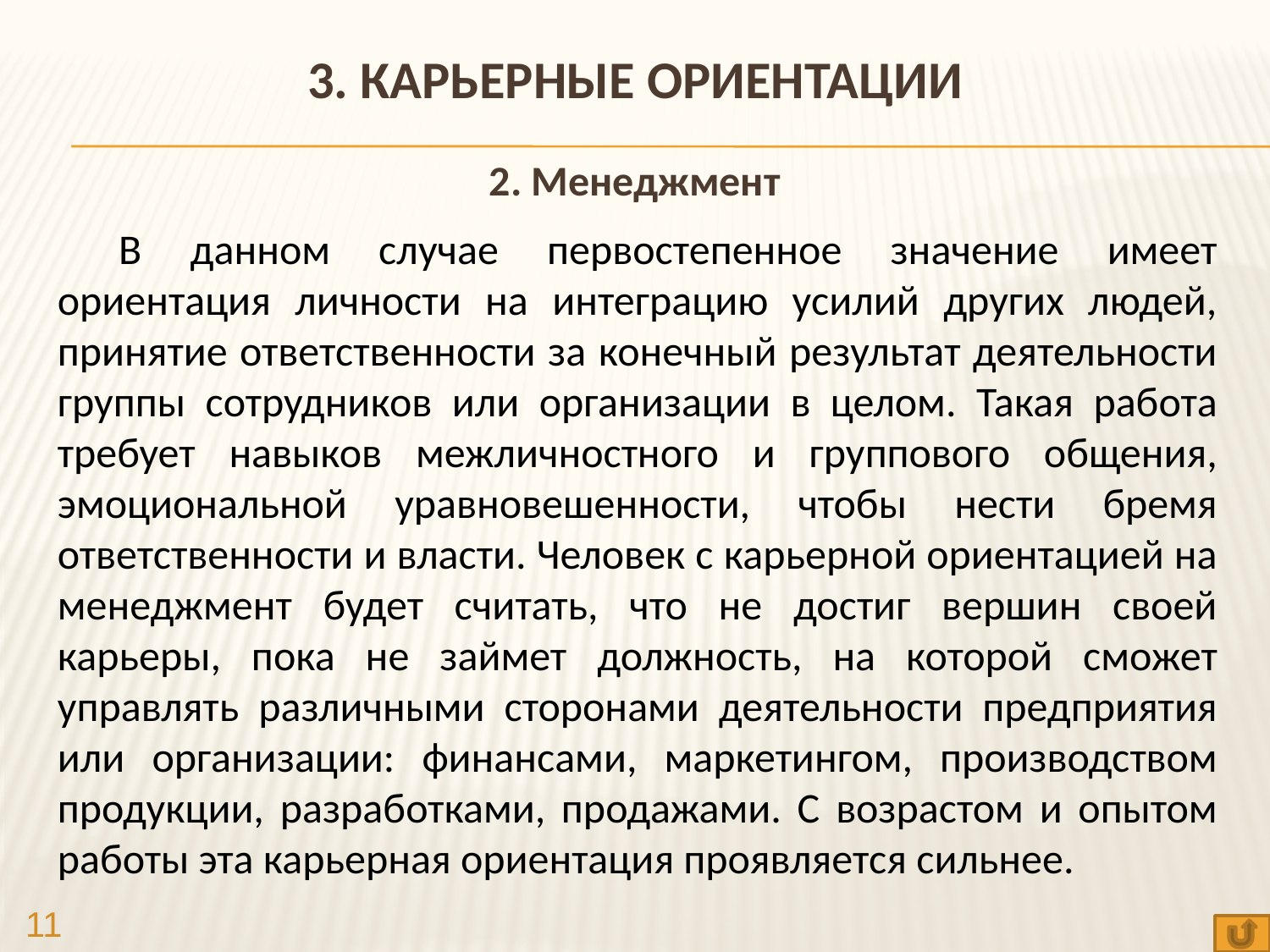

3. КАРЬЕРНЫЕ ОРИЕНТАЦИИ
2. Менеджмент
В данном случае первостепенное значение имеет ориентация личности на интеграцию усилий других людей, принятие ответственности за конечный результат деятельности группы сотрудников или организации в целом. Такая работа требует навыков межличностного и группового общения, эмоциональной уравновешенности, чтобы нести бремя ответственности и власти. Человек с карьерной ориентацией на менеджмент будет считать, что не достиг вершин своей карьеры, пока не займет должность, на которой сможет управлять различными сторонами деятельности предприятия или организации: финансами, маркетингом, производством продукции, разработками, продажами. С возрастом и опытом работы эта карьерная ориентация проявляется сильнее.

11